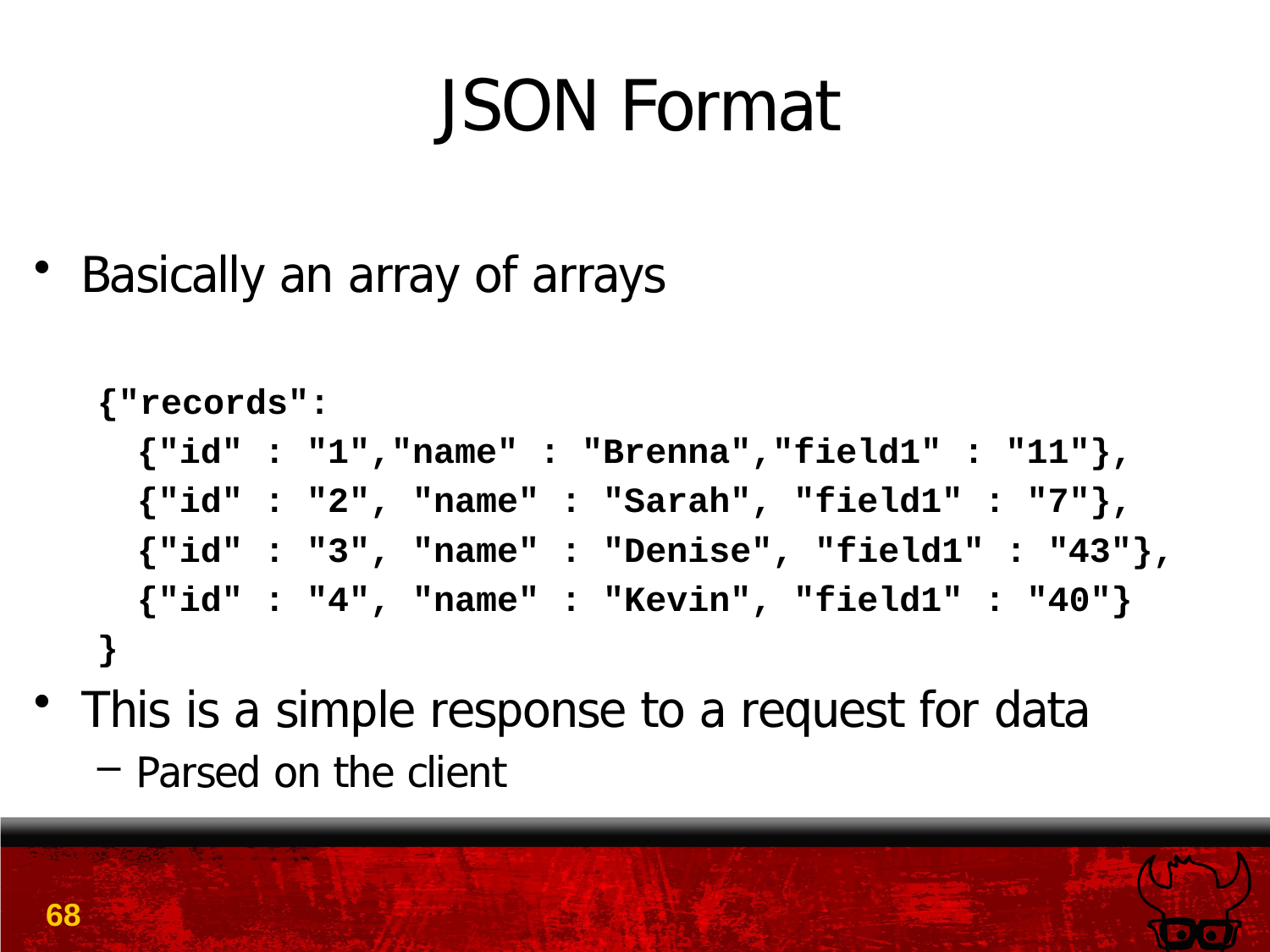

# JSON Format
Basically an array of arrays

{"records":
	{"id" : "1","name" : "Brenna","field1" : "11"},
	{"id" : "2", "name" : "Sarah", "field1" : "7"},
	{"id" : "3", "name" : "Denise", "field1" : "43"},
	{"id" : "4", "name" : "Kevin", "field1" : "40"}
}
This is a simple response to a request for data
Parsed on the client